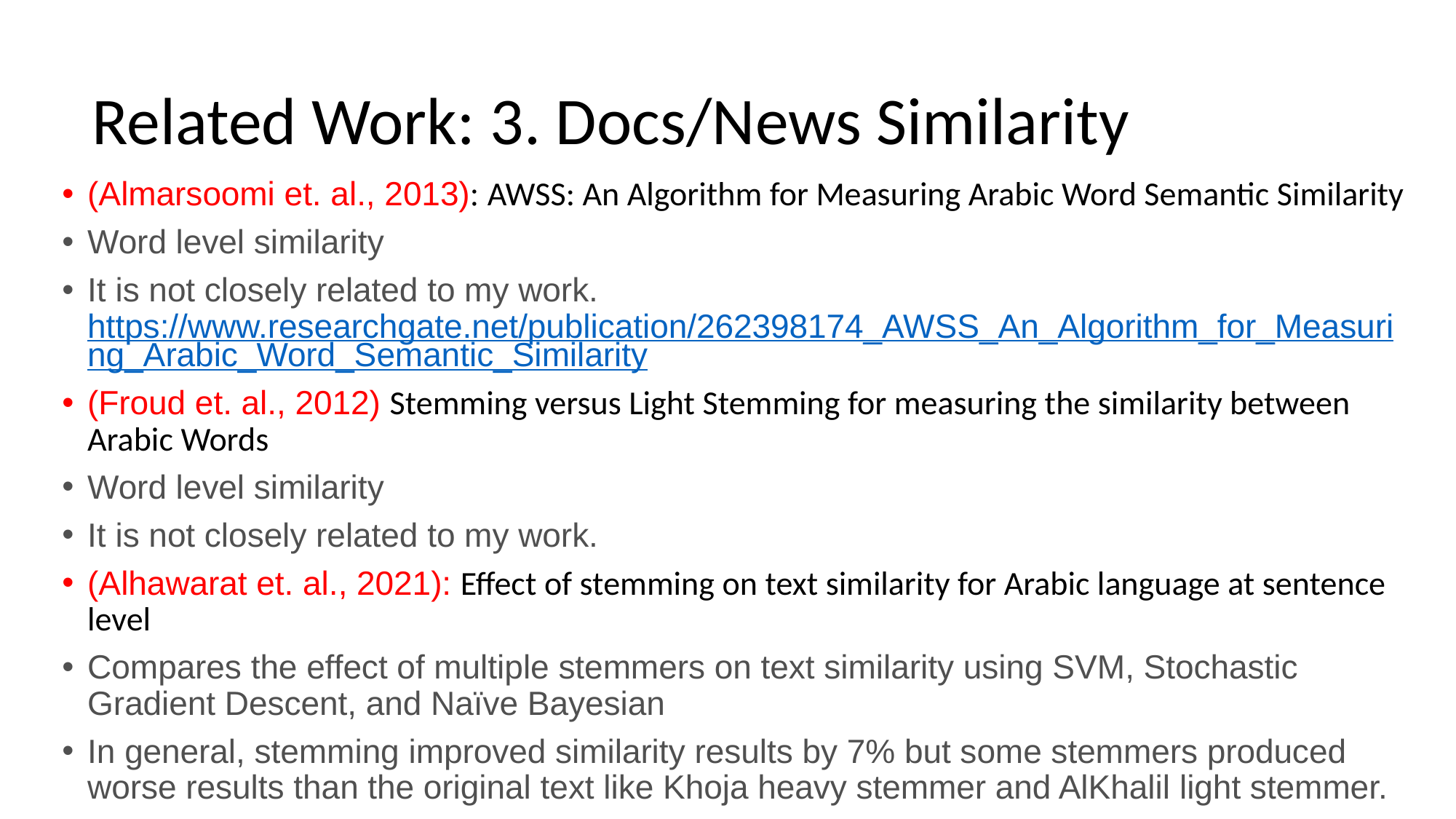

# Related Work: 3. Docs/News Similarity
(Almarsoomi et. al., 2013): AWSS: An Algorithm for Measuring Arabic Word Semantic Similarity
Word level similarity
It is not closely related to my work. https://www.researchgate.net/publication/262398174_AWSS_An_Algorithm_for_Measuring_Arabic_Word_Semantic_Similarity
(Froud et. al., 2012) Stemming versus Light Stemming for measuring the similarity between Arabic Words
Word level similarity
It is not closely related to my work.
(Alhawarat et. al., 2021): Effect of stemming on text similarity for Arabic language at sentence level
Compares the effect of multiple stemmers on text similarity using SVM, Stochastic Gradient Descent, and Naïve Bayesian
In general, stemming improved similarity results by 7% but some stemmers produced worse results than the original text like Khoja heavy stemmer and AlKhalil light stemmer.